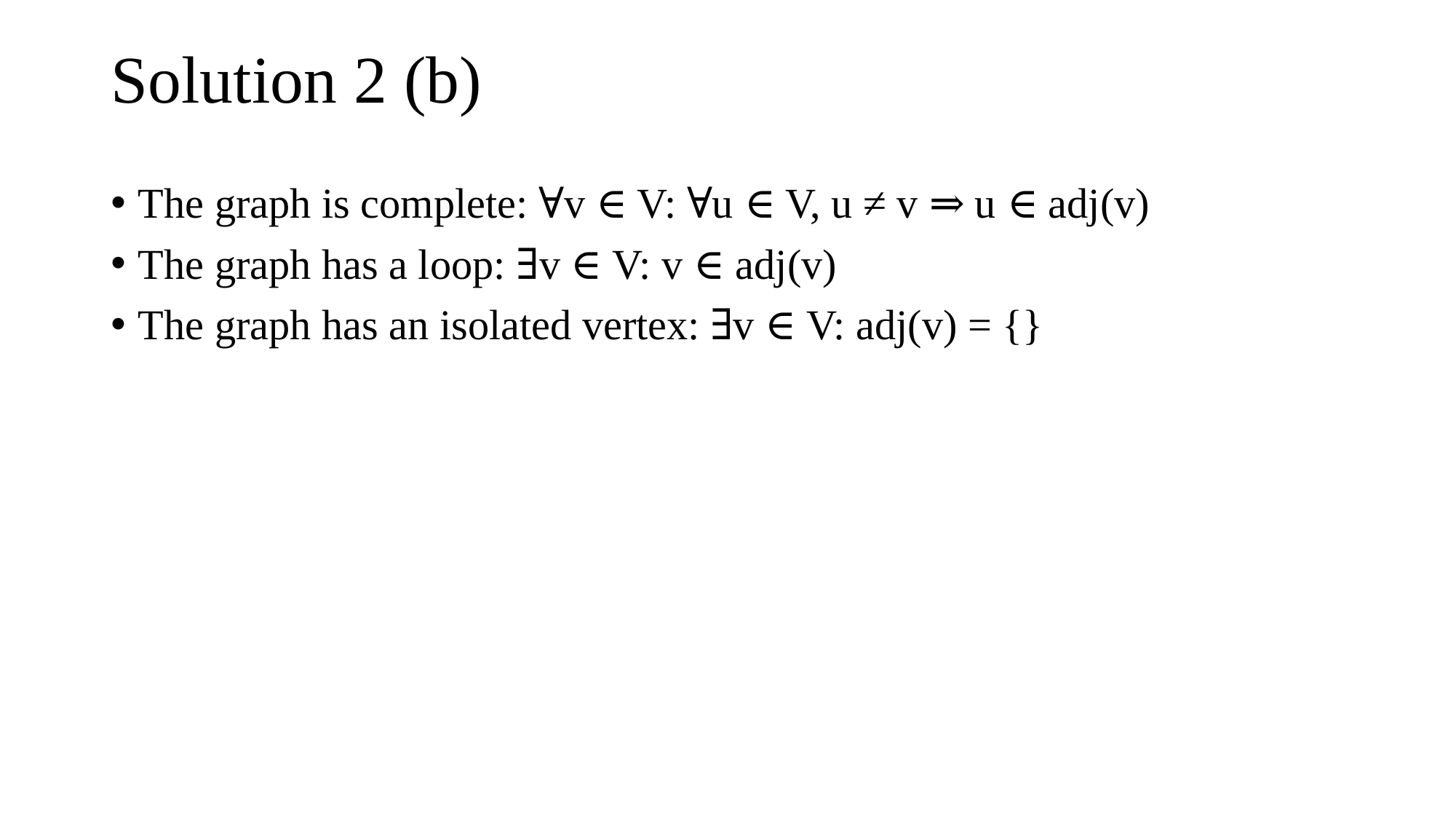

# Solution 2 (b)
The graph is complete: ∀v ∈ V: ∀u ∈ V, u ≠ v ⇒ u ∈ adj(v)
The graph has a loop: ∃v ∈ V: v ∈ adj(v)
The graph has an isolated vertex: ∃v ∈ V: adj(v) = {}